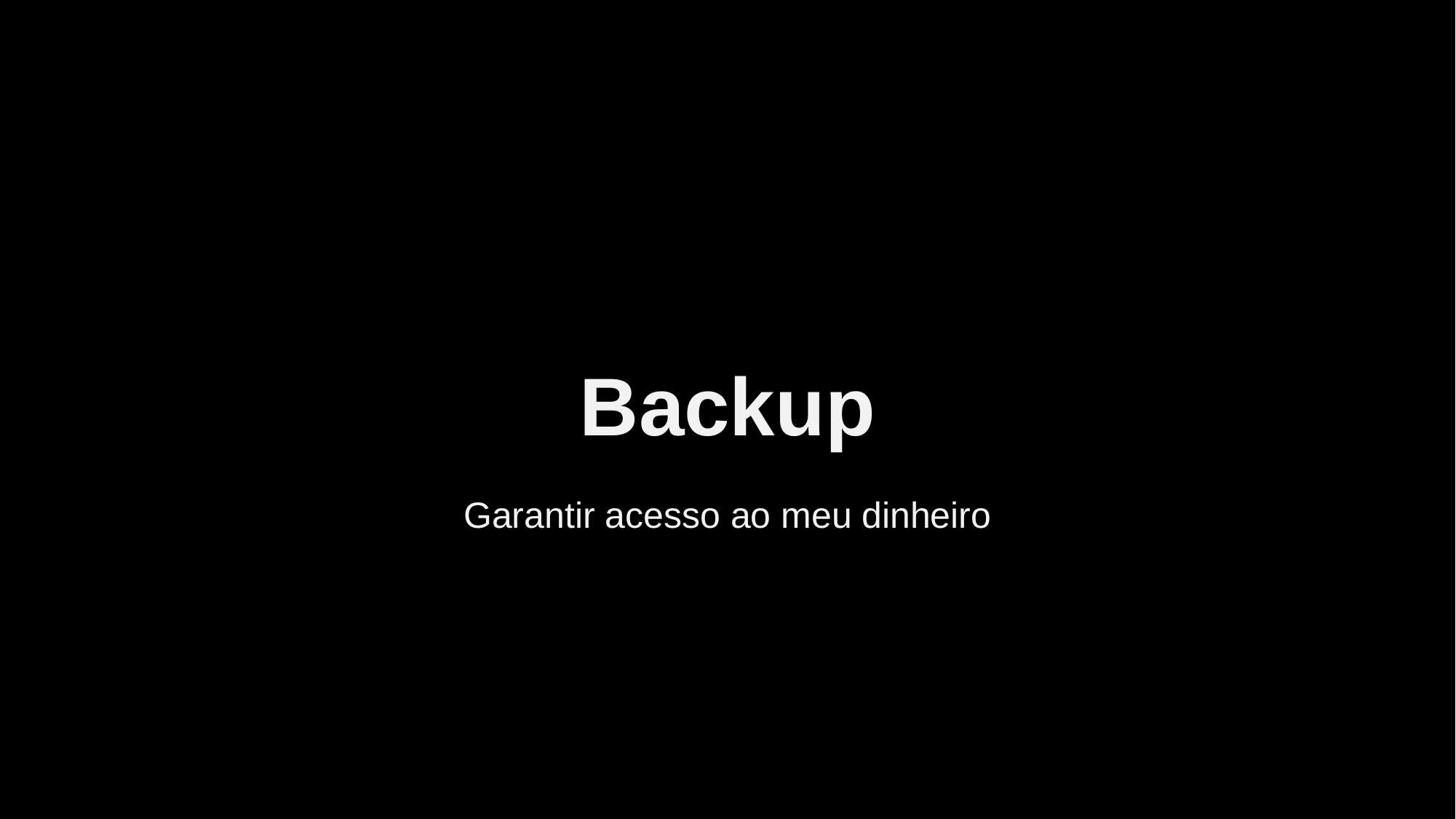

# Backup
Garantir acesso ao meu dinheiro